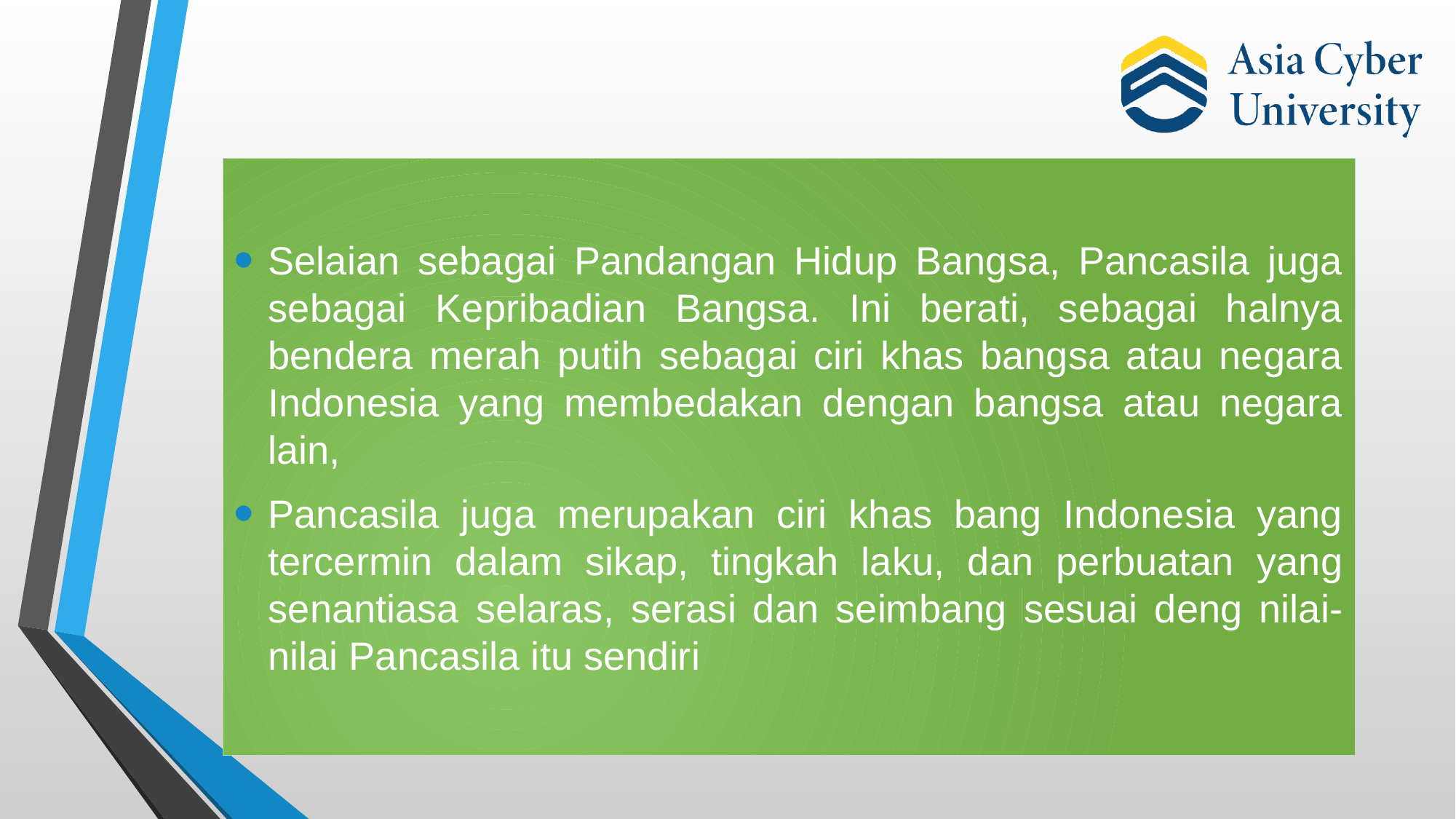

Selaian sebagai Pandangan Hidup Bangsa, Pancasila juga sebagai Kepribadian Bangsa. Ini berati, sebagai halnya bendera merah putih sebagai ciri khas bangsa atau negara Indonesia yang membedakan dengan bangsa atau negara lain,
Pancasila juga merupakan ciri khas bang Indonesia yang tercermin dalam sikap, tingkah laku, dan perbuatan yang senantiasa selaras, serasi dan seimbang sesuai deng nilai-nilai Pancasila itu sendiri